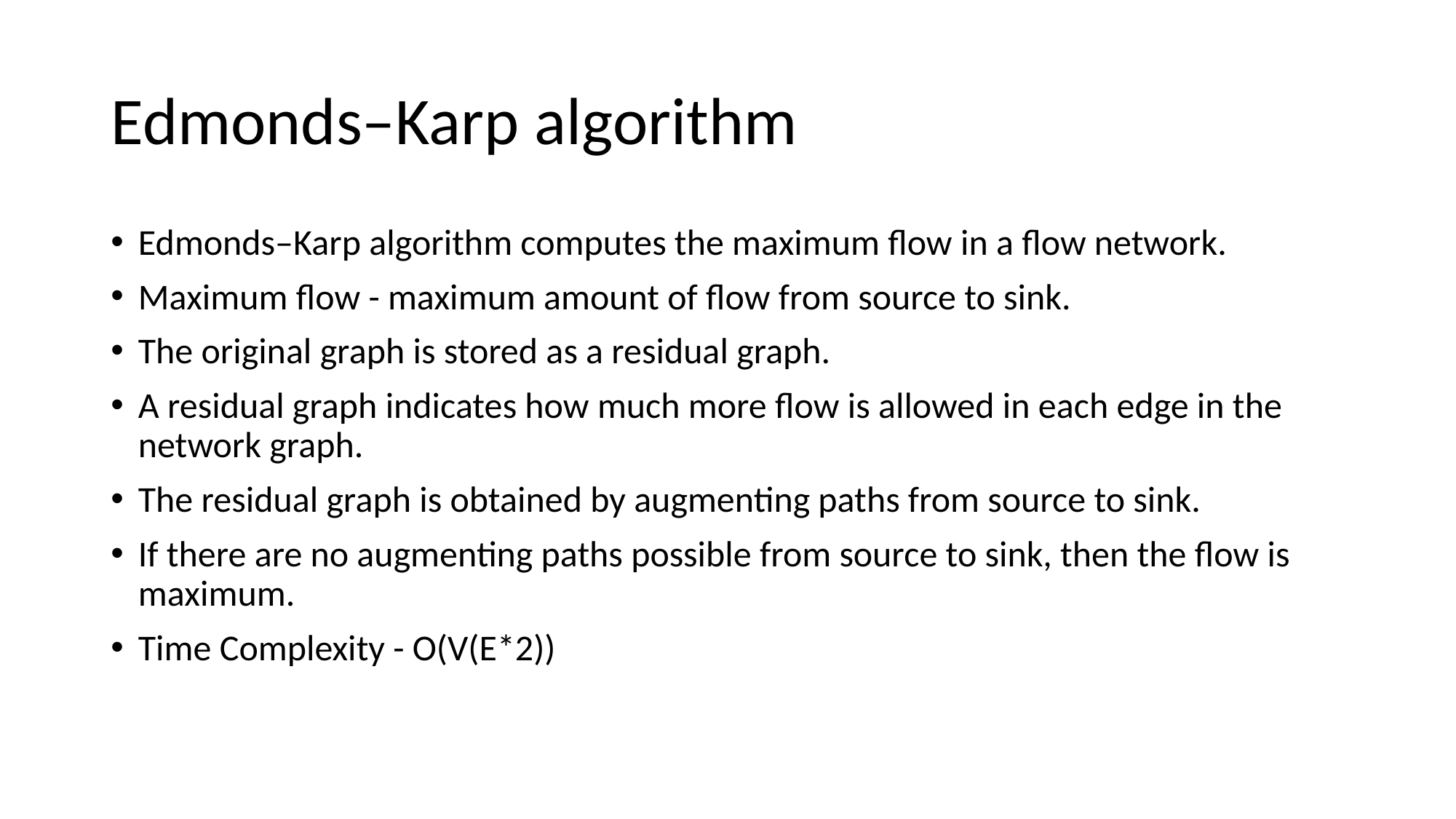

# Edmonds–Karp algorithm
Edmonds–Karp algorithm computes the maximum flow in a flow network.
Maximum flow - maximum amount of flow from source to sink.
The original graph is stored as a residual graph.
A residual graph indicates how much more flow is allowed in each edge in the network graph.
The residual graph is obtained by augmenting paths from source to sink.
If there are no augmenting paths possible from source to sink, then the flow is maximum.
Time Complexity - O(V(E*2))